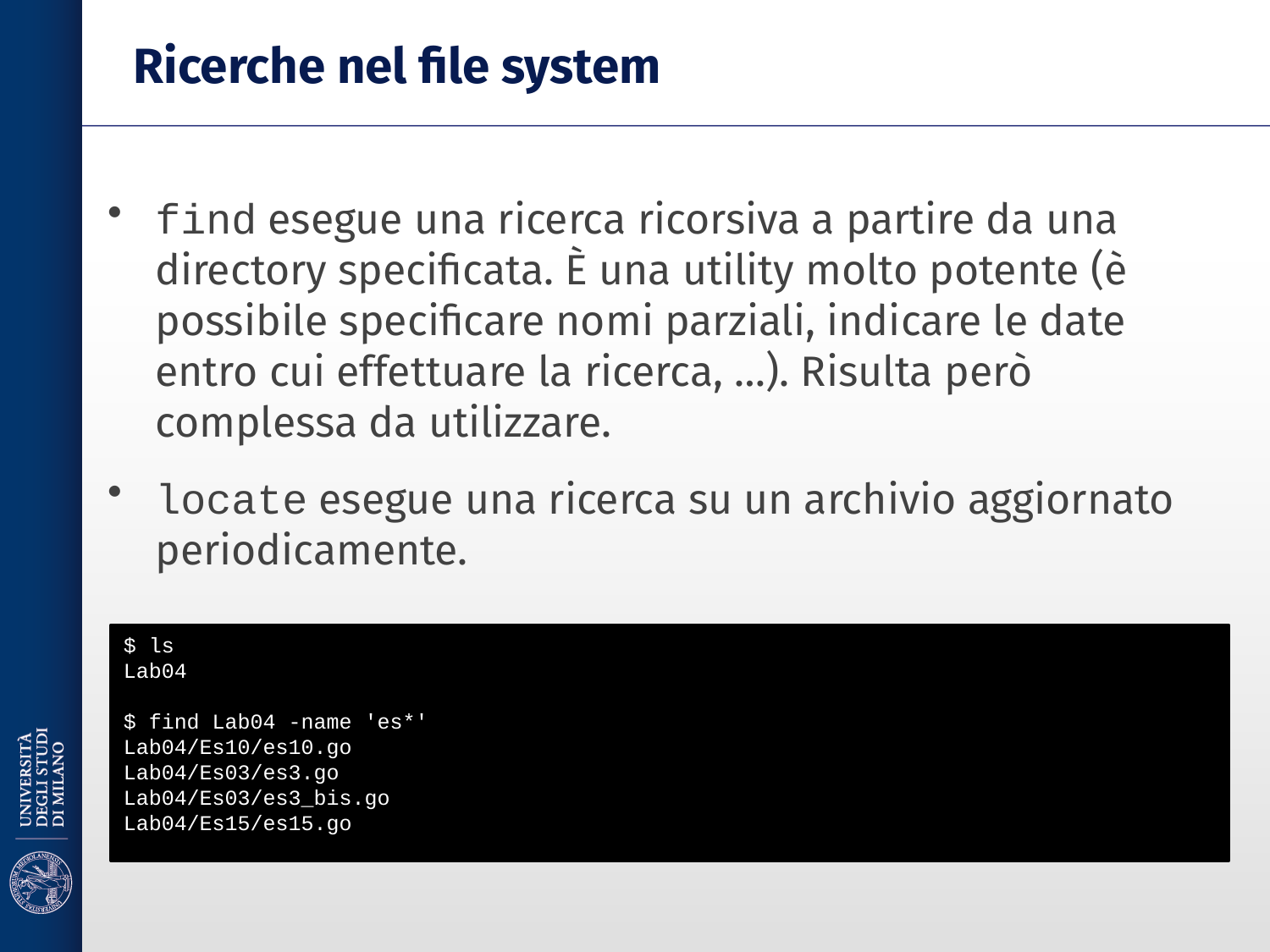

# Ricerche nel file system
find esegue una ricerca ricorsiva a partire da una directory specificata. È una utility molto potente (è possibile specificare nomi parziali, indicare le date entro cui effettuare la ricerca, …). Risulta però complessa da utilizzare.
locate esegue una ricerca su un archivio aggiornato periodicamente.
$ ls
Lab04

$ find Lab04 -name 'es*'
Lab04/Es10/es10.go
Lab04/Es03/es3.go
Lab04/Es03/es3_bis.go
Lab04/Es15/es15.go